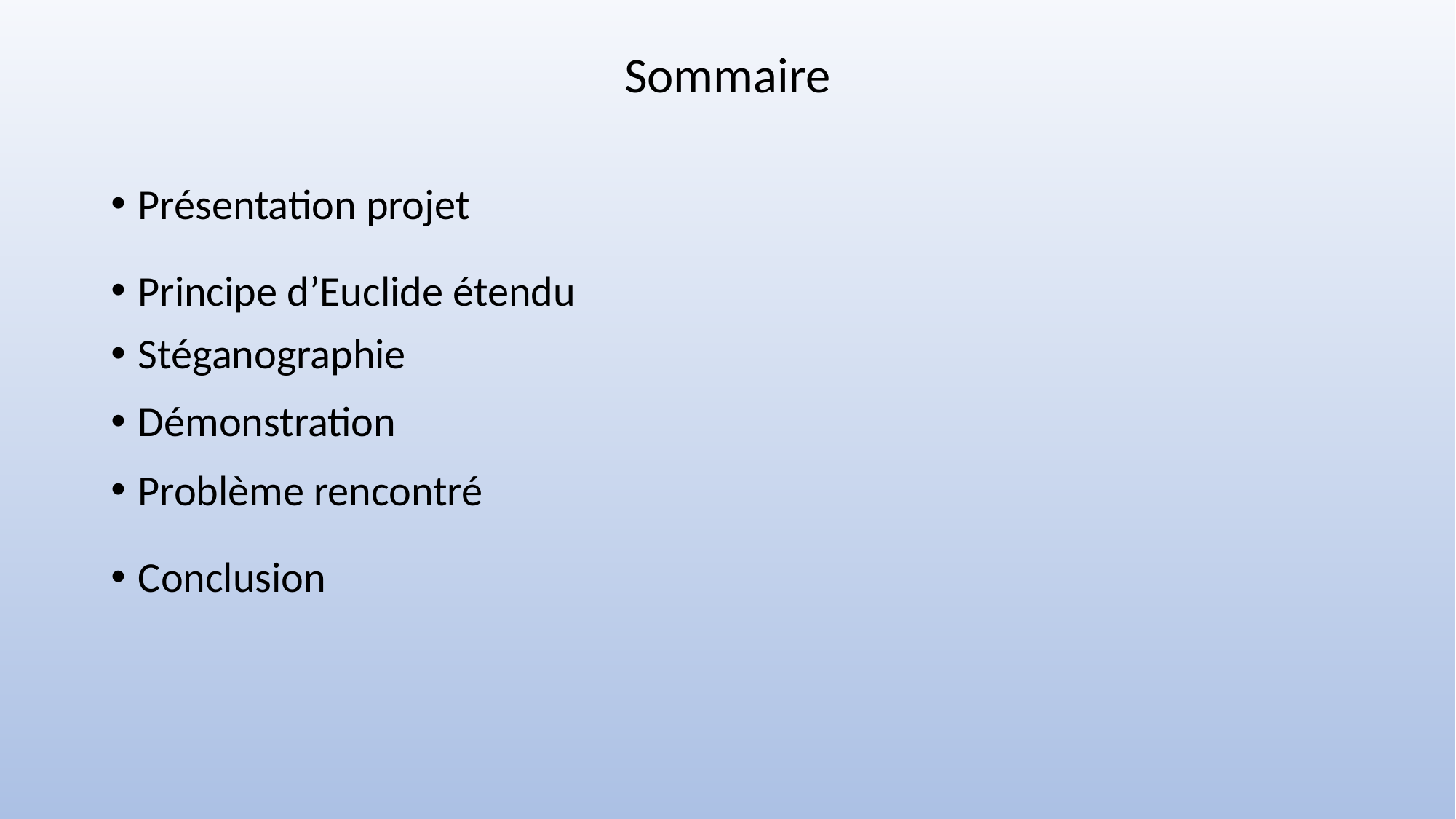

# Sommaire
Présentation projet
Principe d’Euclide étendu
Stéganographie
Démonstration
Problème rencontré
Conclusion